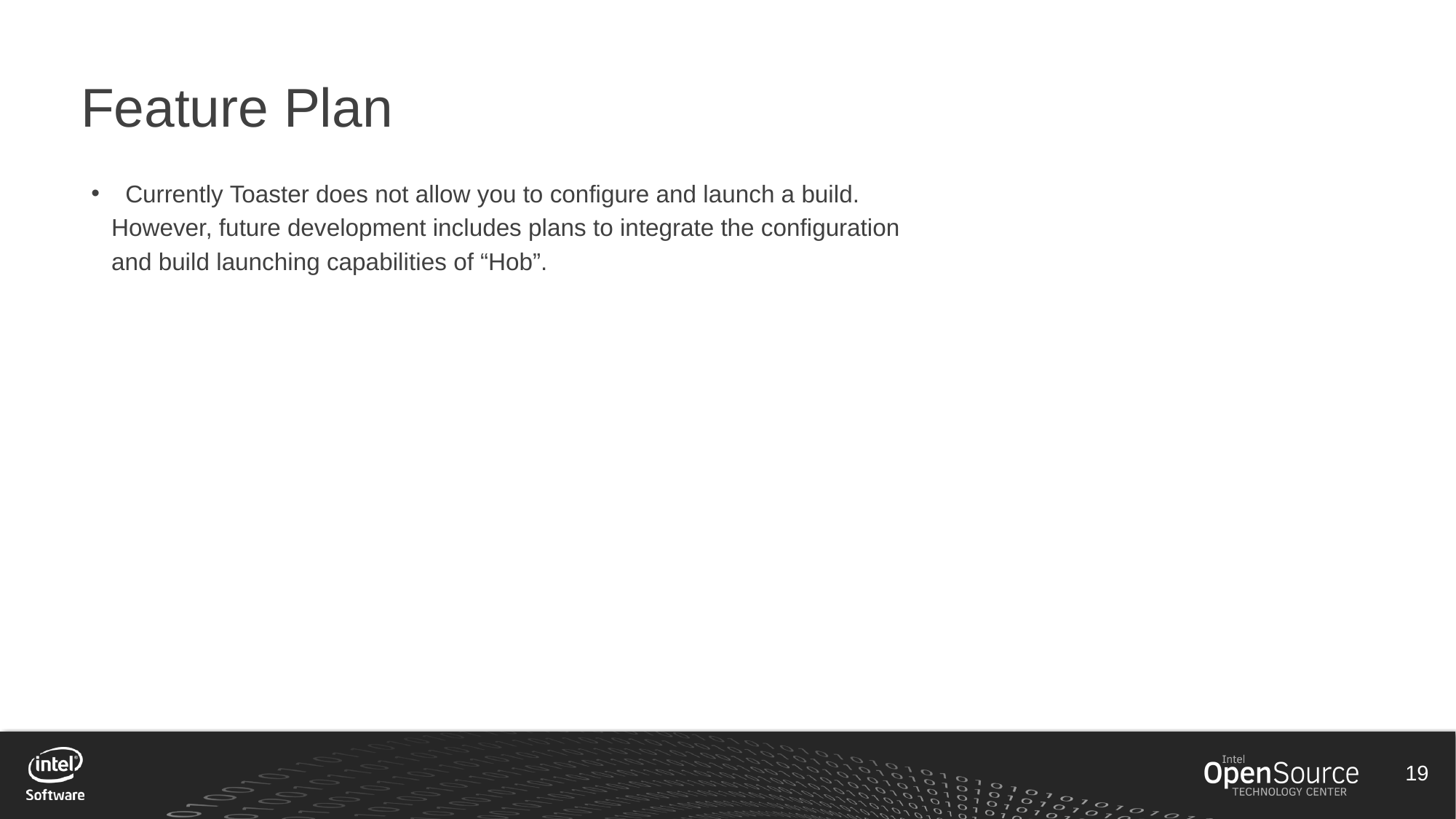

# Feature Plan
Currently Toaster does not allow you to configure and launch a build.
   However, future development includes plans to integrate the configuration
   and build launching capabilities of “Hob”.